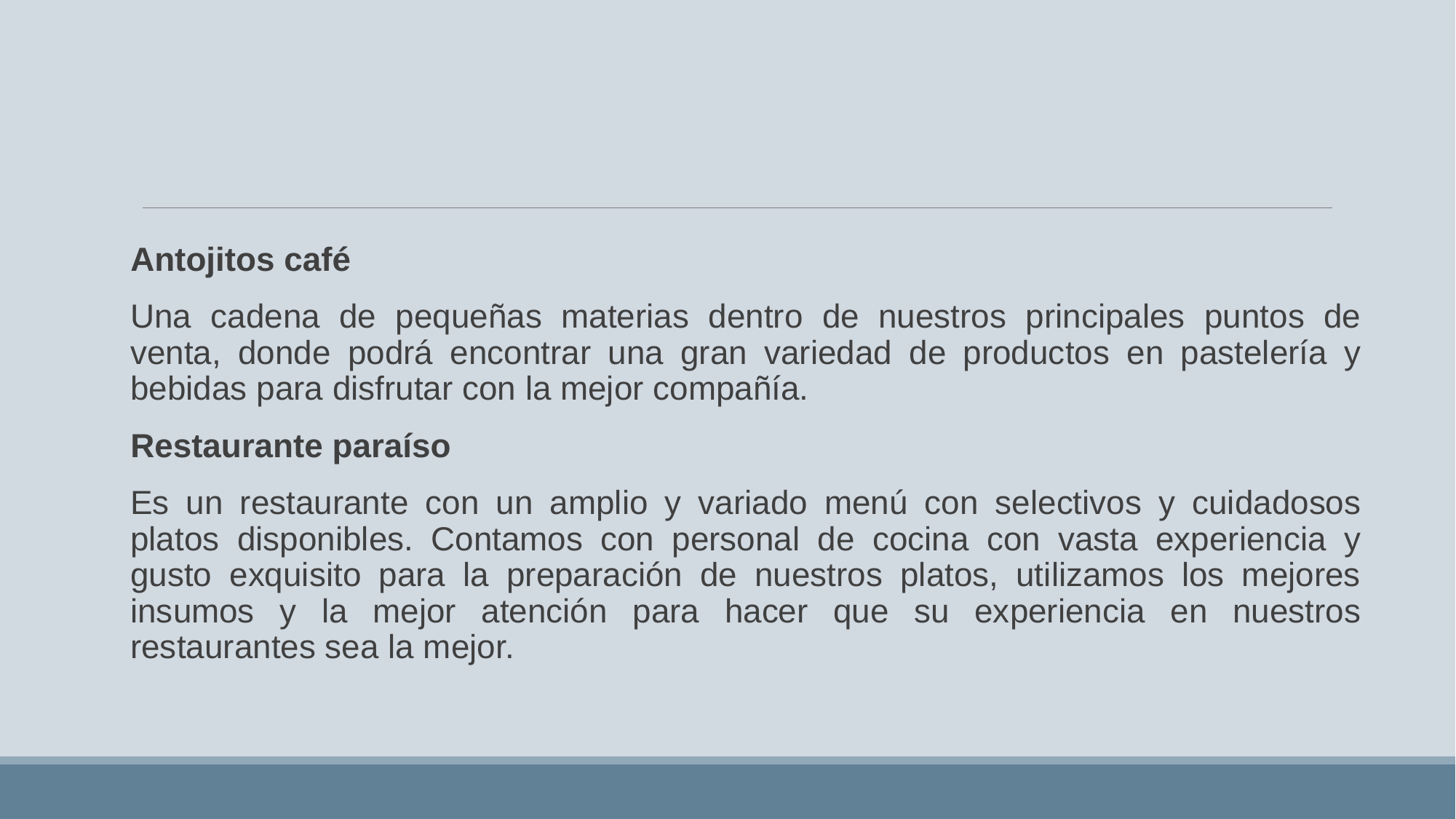

Antojitos café
Una cadena de pequeñas materias dentro de nuestros principales puntos de venta, donde podrá encontrar una gran variedad de productos en pastelería y bebidas para disfrutar con la mejor compañía.
Restaurante paraíso
Es un restaurante con un amplio y variado menú con selectivos y cuidadosos platos disponibles. Contamos con personal de cocina con vasta experiencia y gusto exquisito para la preparación de nuestros platos, utilizamos los mejores insumos y la mejor atención para hacer que su experiencia en nuestros restaurantes sea la mejor.